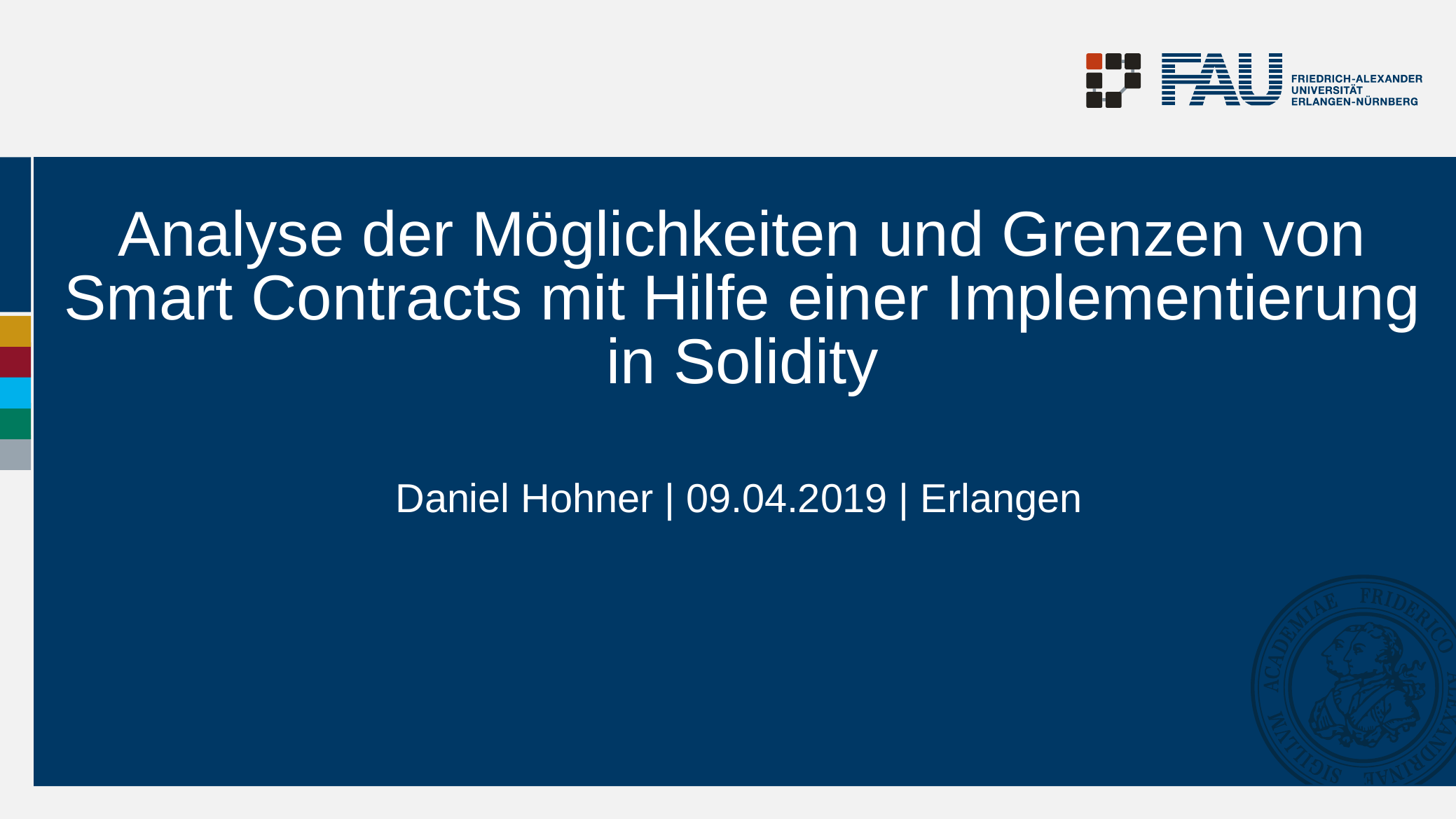

# Analyse der Möglichkeiten und Grenzen von Smart Contracts mit Hilfe einer Implementierung in Solidity
Daniel Hohner | 09.04.2019 | Erlangen